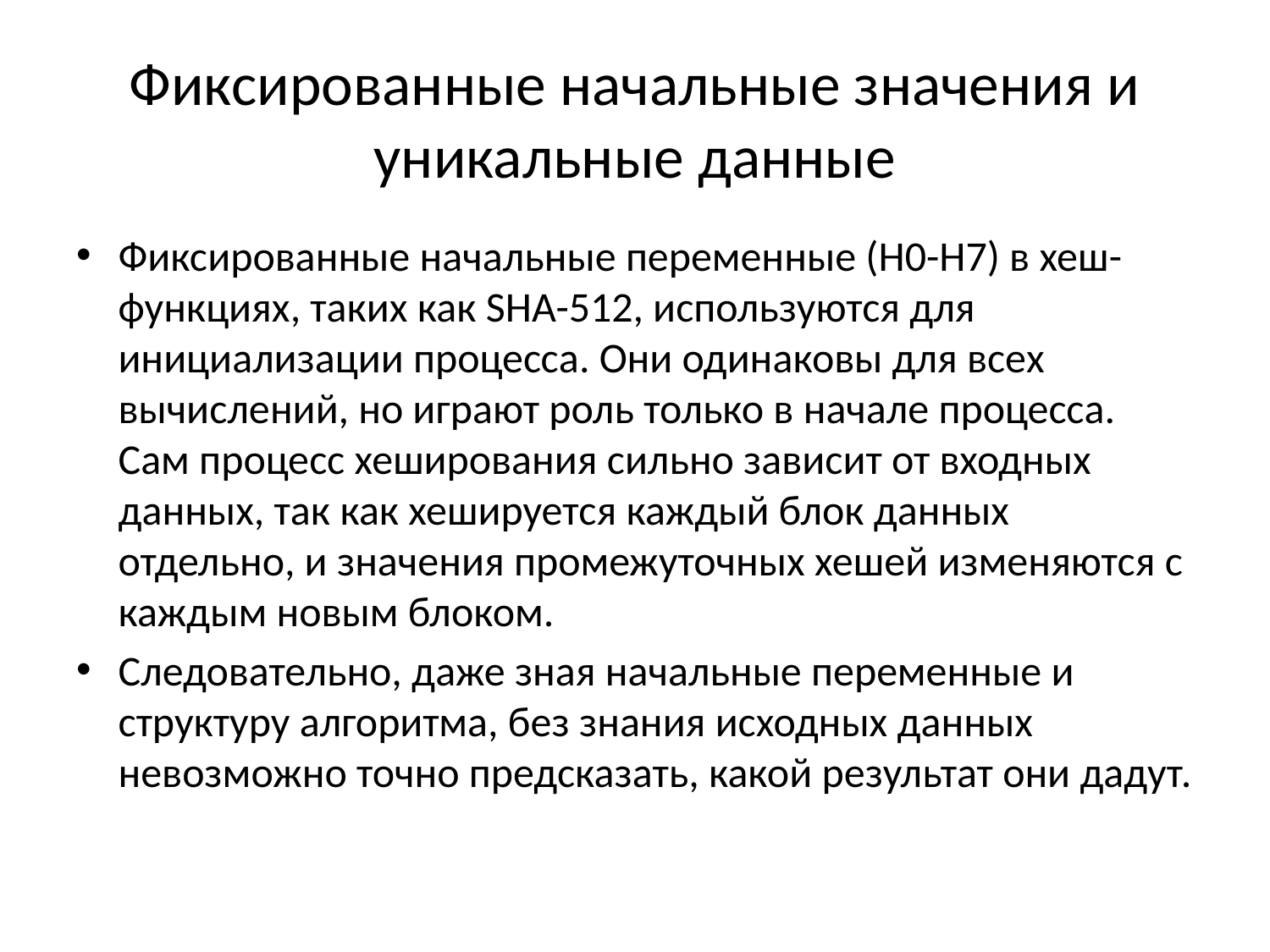

# Фиксированные начальные значения и уникальные данные
Фиксированные начальные переменные (H0-H7) в хеш-функциях, таких как SHA-512, используются для инициализации процесса. Они одинаковы для всех вычислений, но играют роль только в начале процесса. Сам процесс хеширования сильно зависит от входных данных, так как хешируется каждый блок данных отдельно, и значения промежуточных хешей изменяются с каждым новым блоком.
Следовательно, даже зная начальные переменные и структуру алгоритма, без знания исходных данных невозможно точно предсказать, какой результат они дадут.